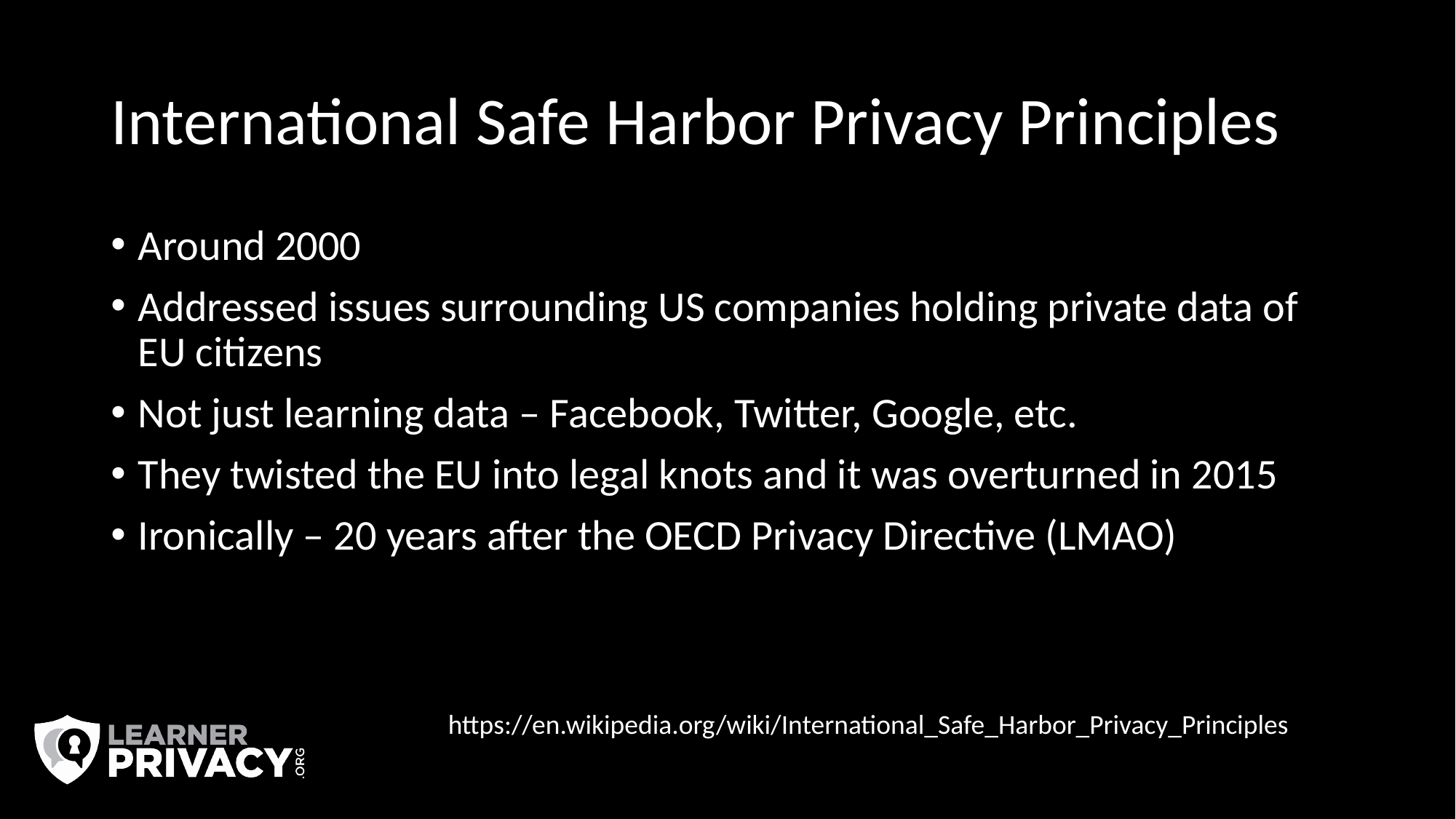

# International Safe Harbor Privacy Principles
Around 2000
Addressed issues surrounding US companies holding private data of EU citizens
Not just learning data – Facebook, Twitter, Google, etc.
They twisted the EU into legal knots and it was overturned in 2015
Ironically – 20 years after the OECD Privacy Directive (LMAO)
https://en.wikipedia.org/wiki/International_Safe_Harbor_Privacy_Principles